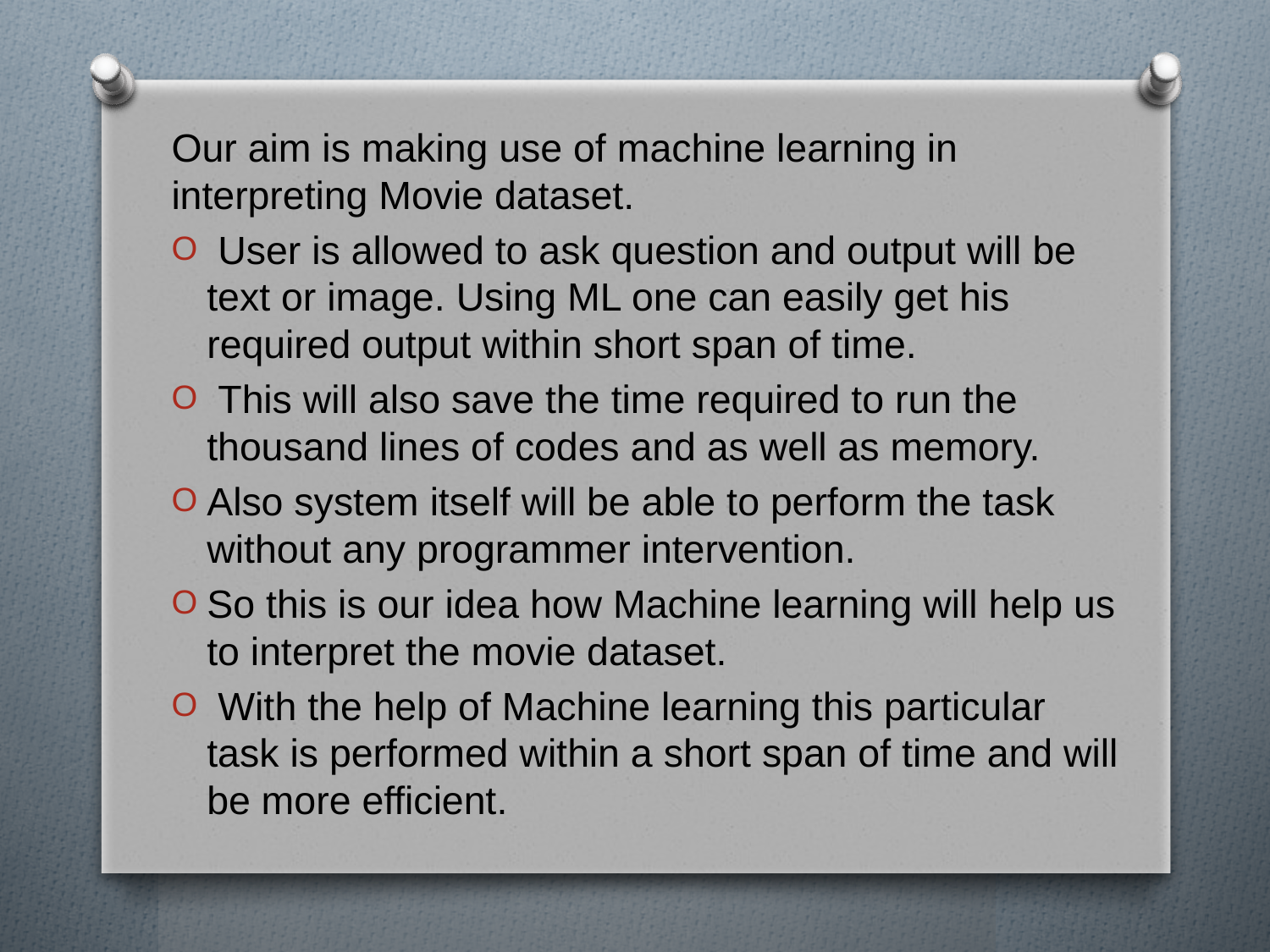

Our aim is making use of machine learning in interpreting Movie dataset.
 User is allowed to ask question and output will be text or image. Using ML one can easily get his required output within short span of time.
 This will also save the time required to run the thousand lines of codes and as well as memory.
Also system itself will be able to perform the task without any programmer intervention.
So this is our idea how Machine learning will help us to interpret the movie dataset.
 With the help of Machine learning this particular task is performed within a short span of time and will be more efficient.